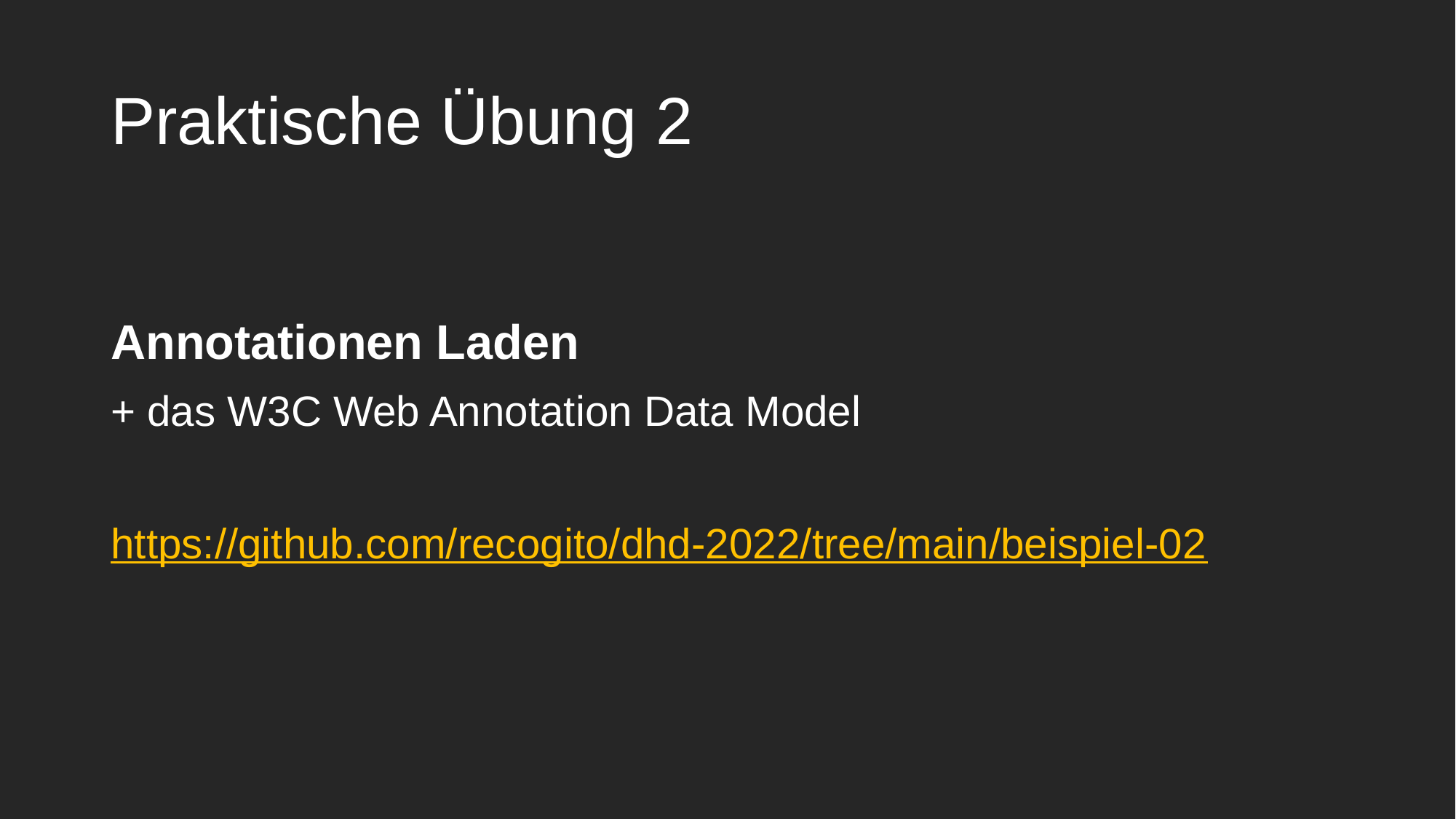

Praktische Übung 2
Annotationen Laden
+ das W3C Web Annotation Data Model

https://github.com/recogito/dhd-2022/tree/main/beispiel-02